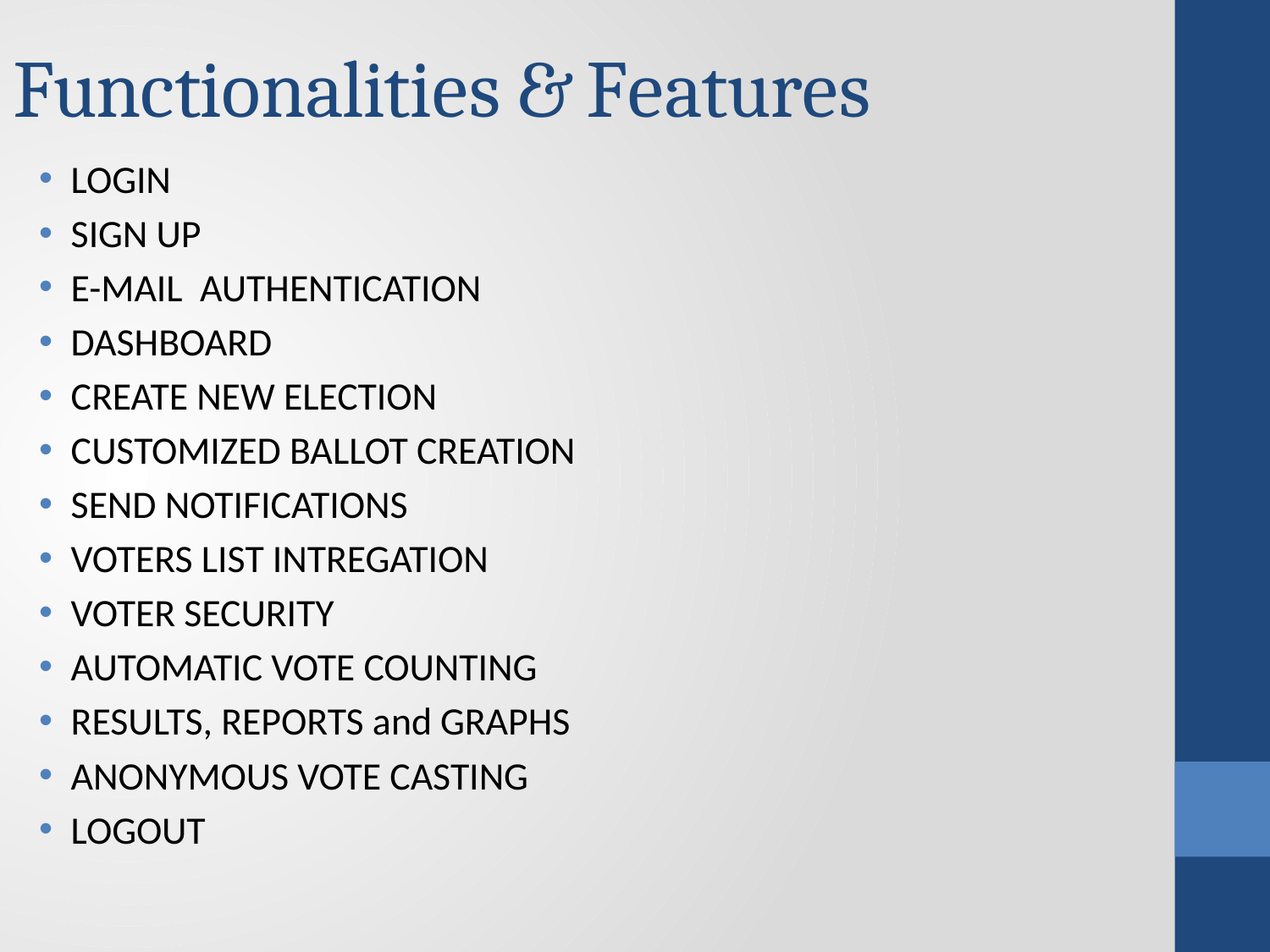

# Functionalities & Features
LOGIN
SIGN UP
E-MAIL  AUTHENTICATION
DASHBOARD
CREATE NEW ELECTION
CUSTOMIZED BALLOT CREATION
SEND NOTIFICATIONS
VOTERS LIST INTREGATION
VOTER SECURITY
AUTOMATIC VOTE COUNTING
RESULTS, REPORTS and GRAPHS
ANONYMOUS VOTE CASTING
LOGOUT